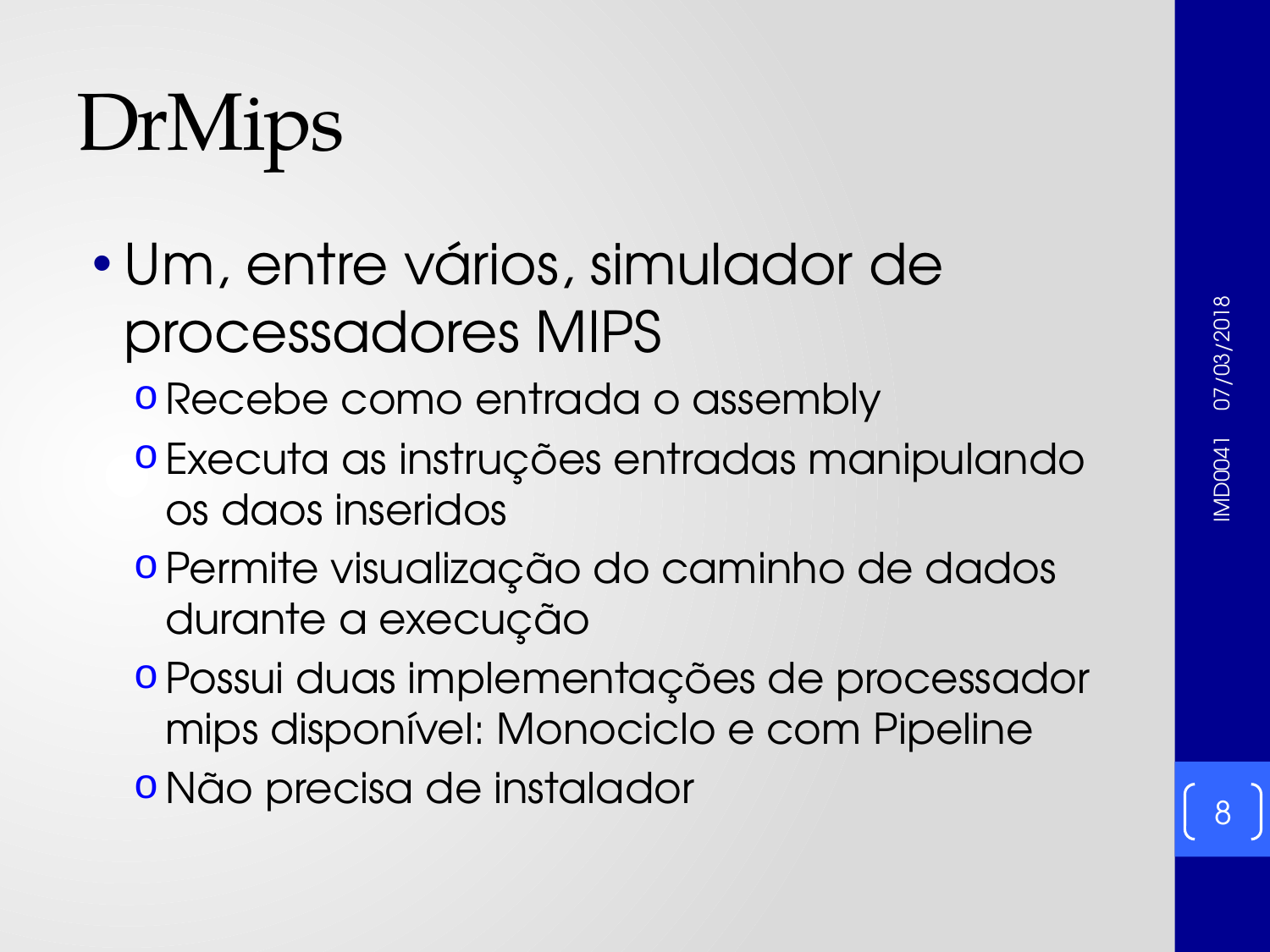

# DrMips
Um, entre vários, simulador de processadores MIPS
Recebe como entrada o assembly
Executa as instruções entradas manipulando os daos inseridos
Permite visualização do caminho de dados durante a execução
Possui duas implementações de processador mips disponível: Monociclo e com Pipeline
Não precisa de instalador
07/03/2018
IMD0041
8